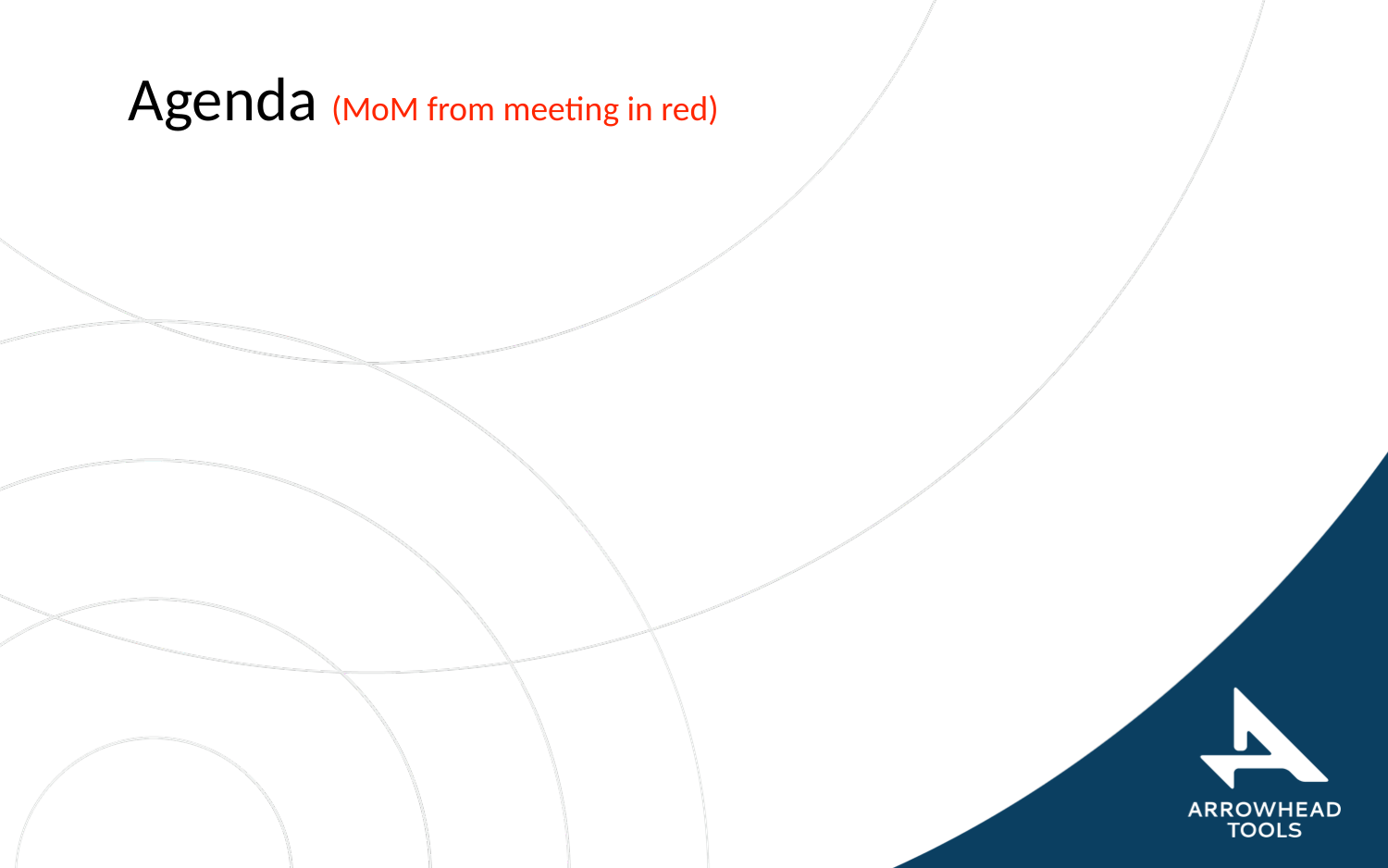

# Agenda (MoM from meeting in red)